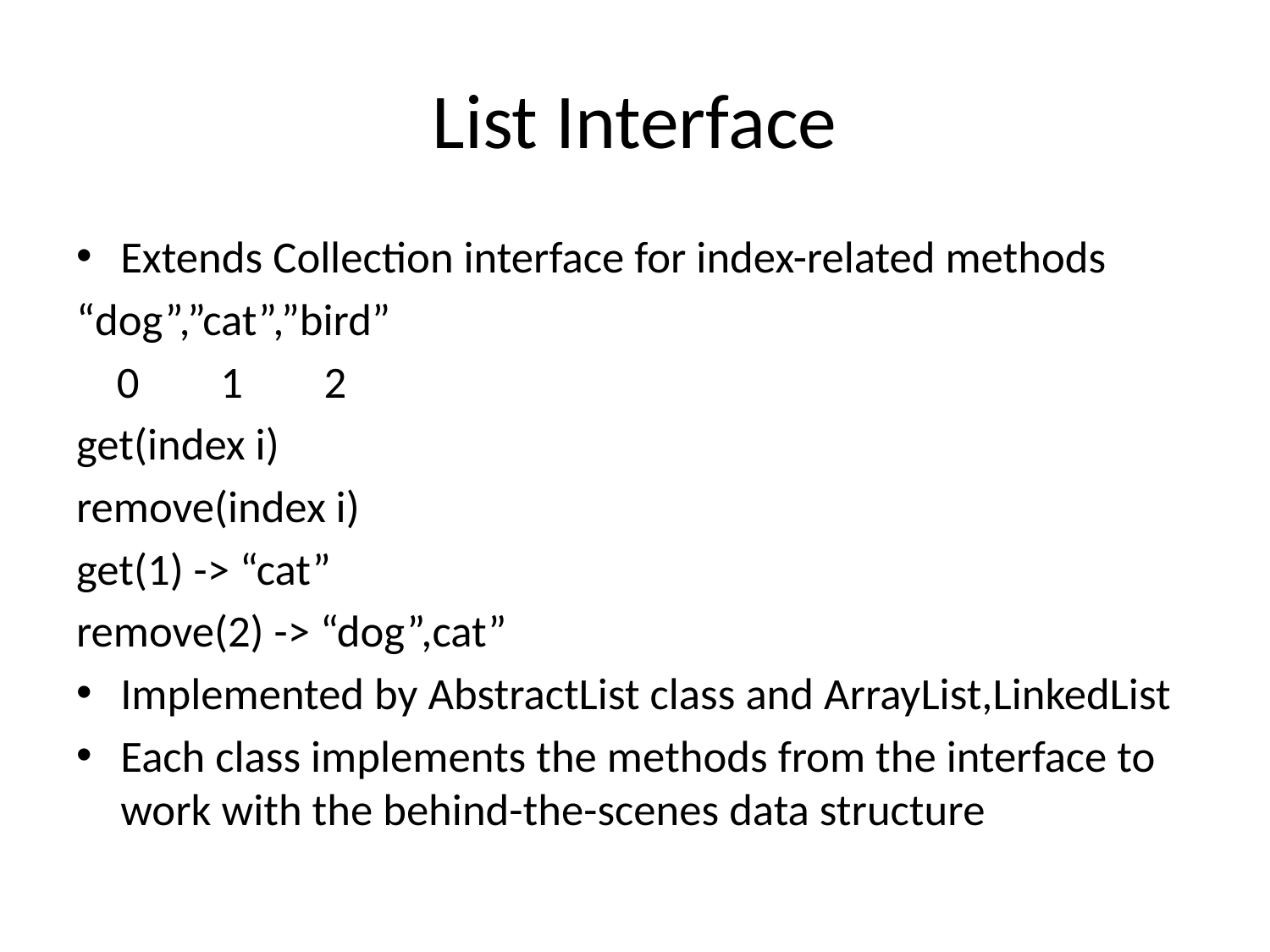

# List Interface
Extends Collection interface for index-related methods
“dog”,”cat”,”bird”
    0        1        2
get(index i)
remove(index i)
get(1) -> “cat”
remove(2) -> “dog”,cat”
Implemented by AbstractList class and ArrayList,LinkedList
Each class implements the methods from the interface to work with the behind-the-scenes data structure